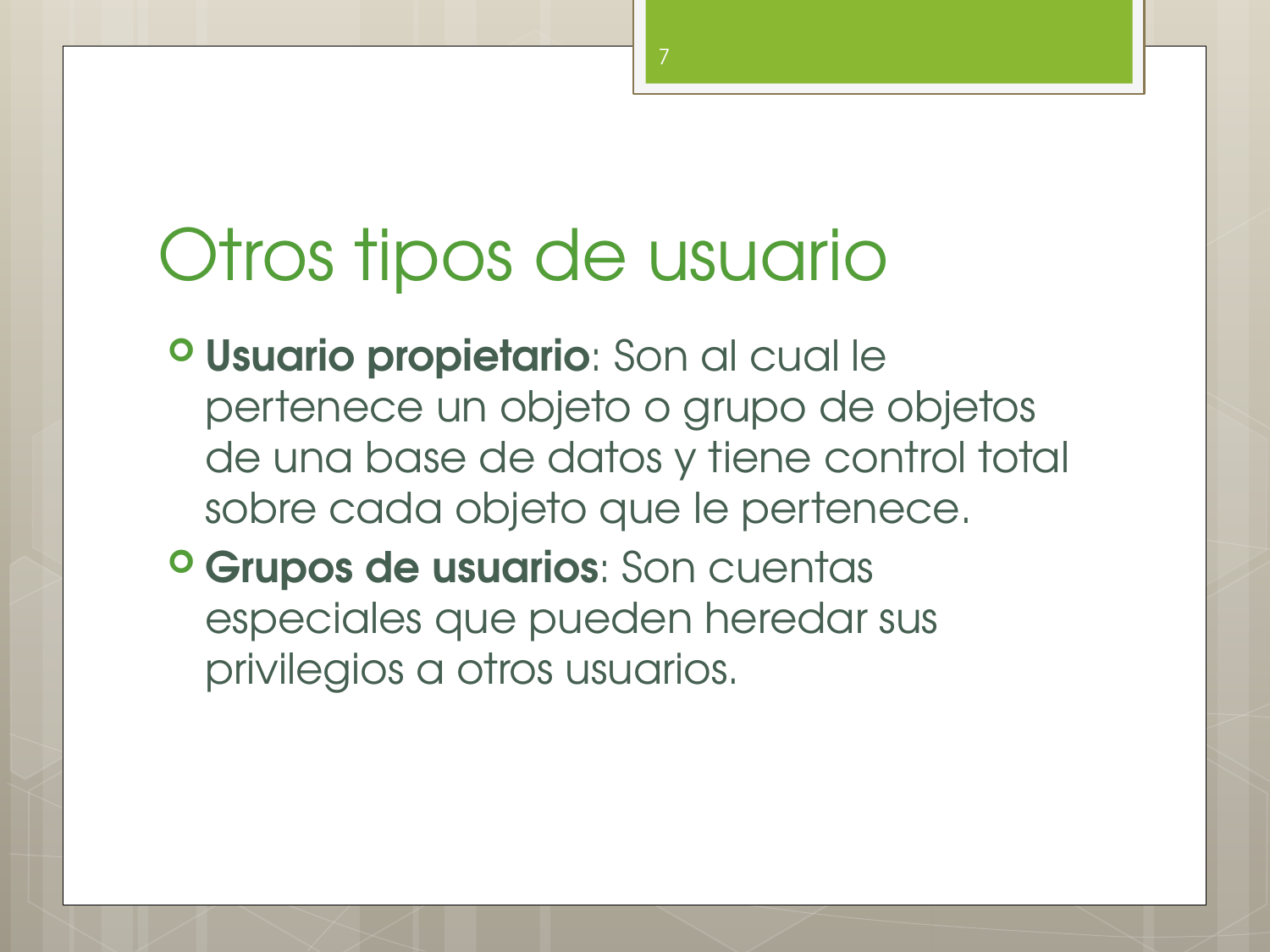

7
# Otros tipos de usuario
Usuario propietario: Son al cual le pertenece un objeto o grupo de objetos de una base de datos y tiene control total sobre cada objeto que le pertenece.
Grupos de usuarios: Son cuentas especiales que pueden heredar sus privilegios a otros usuarios.